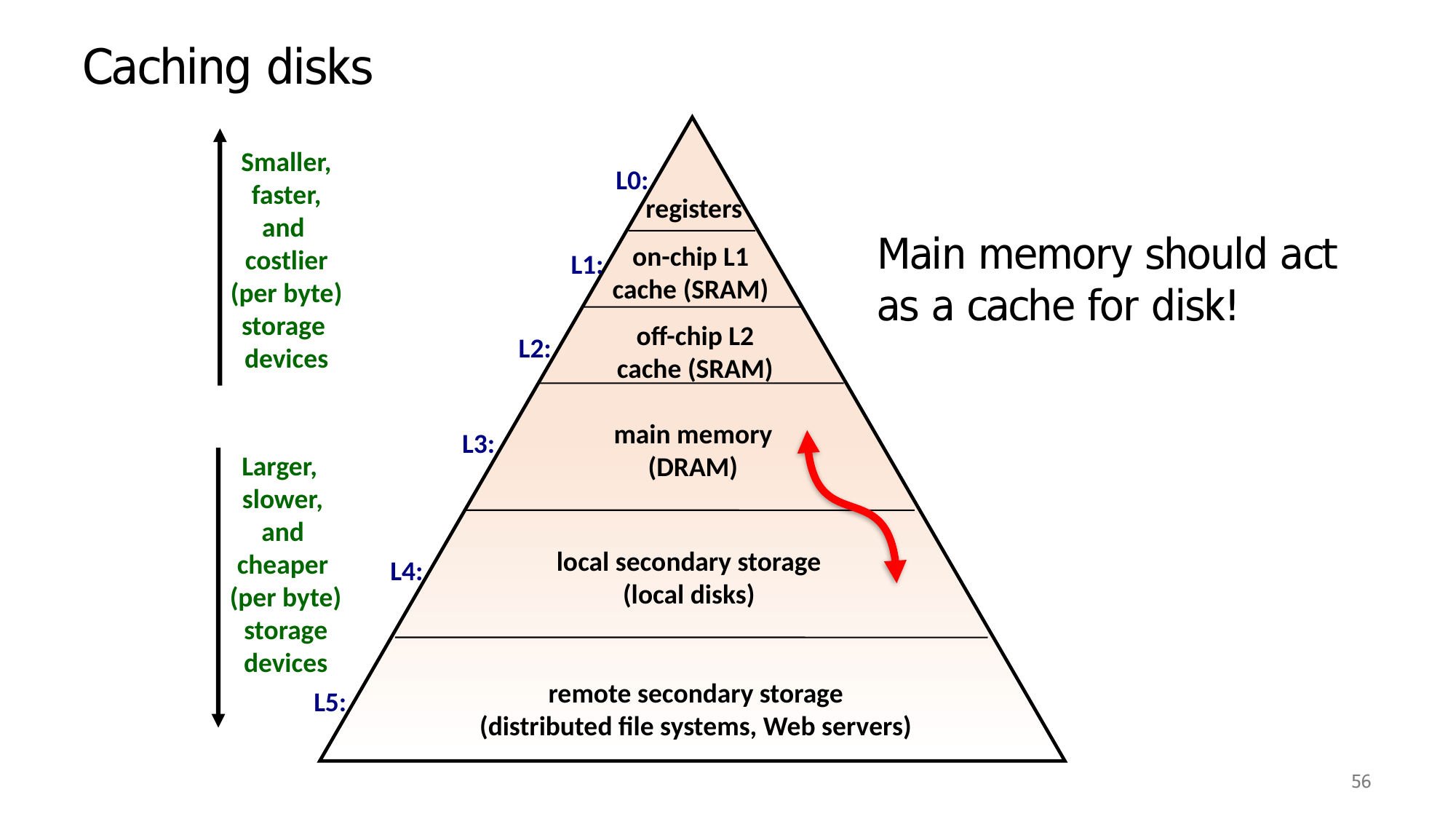

# Caching disks

Smaller,
faster,
and
costlier
(per byte)
storage
devices
L0:
registers
Main memory should act as a cache for disk!

on-chip L1
cache (SRAM)
L1:

off-chip L2
cache (SRAM)
L2:

main memory
(DRAM)
L3:
Larger,
slower,
and
cheaper
(per byte)
storage
devices

local secondary storage
(local disks)
L4:

remote secondary storage
(distributed file systems, Web servers)
L5:
56